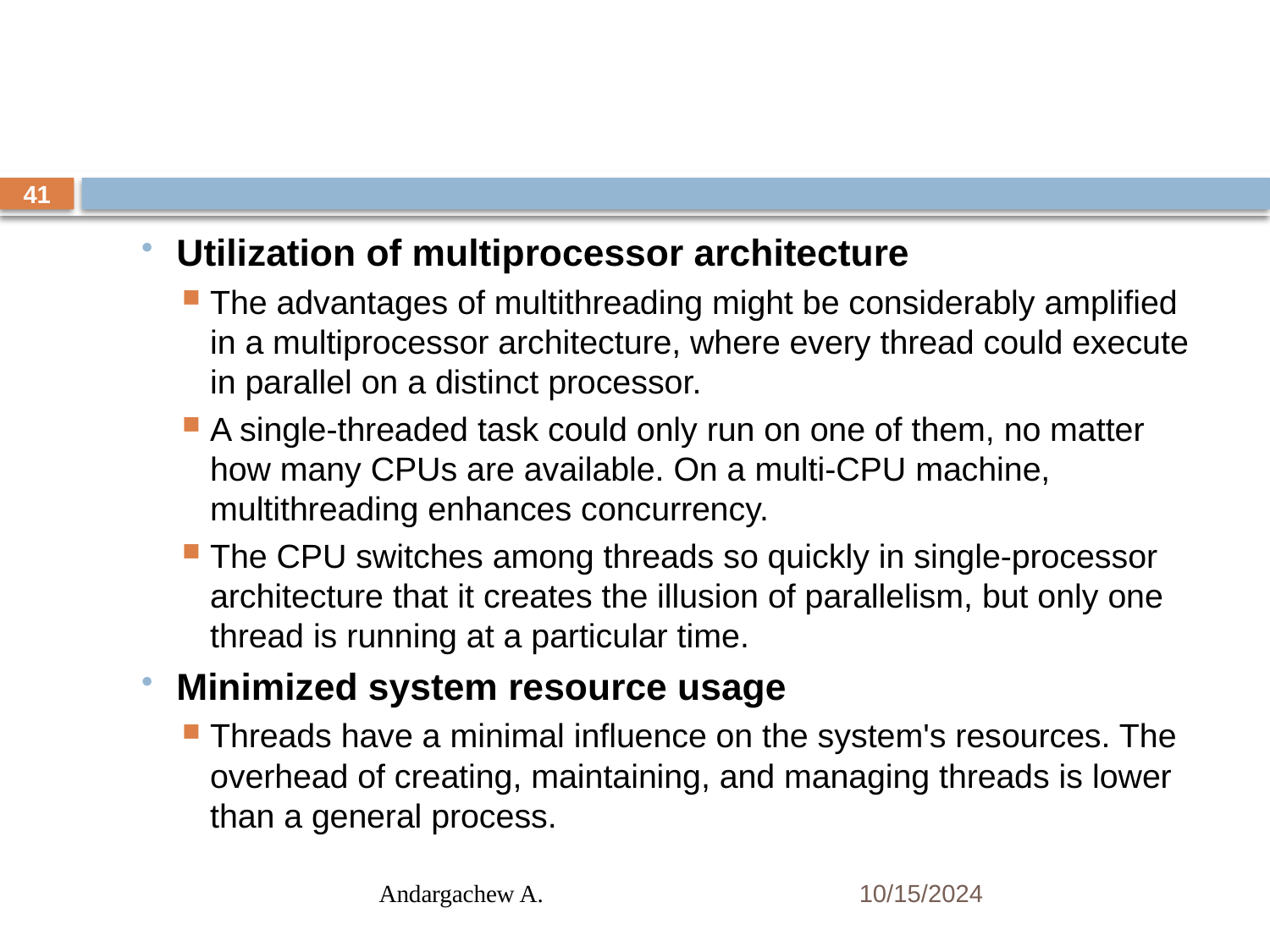

#
41
Utilization of multiprocessor architecture
The advantages of multithreading might be considerably amplified in a multiprocessor architecture, where every thread could execute in parallel on a distinct processor.
A single-threaded task could only run on one of them, no matter how many CPUs are available. On a multi-CPU machine, multithreading enhances concurrency.
The CPU switches among threads so quickly in single-processor architecture that it creates the illusion of parallelism, but only one thread is running at a particular time.
Minimized system resource usage
Threads have a minimal influence on the system's resources. The overhead of creating, maintaining, and managing threads is lower than a general process.
Andargachew A.
10/15/2024